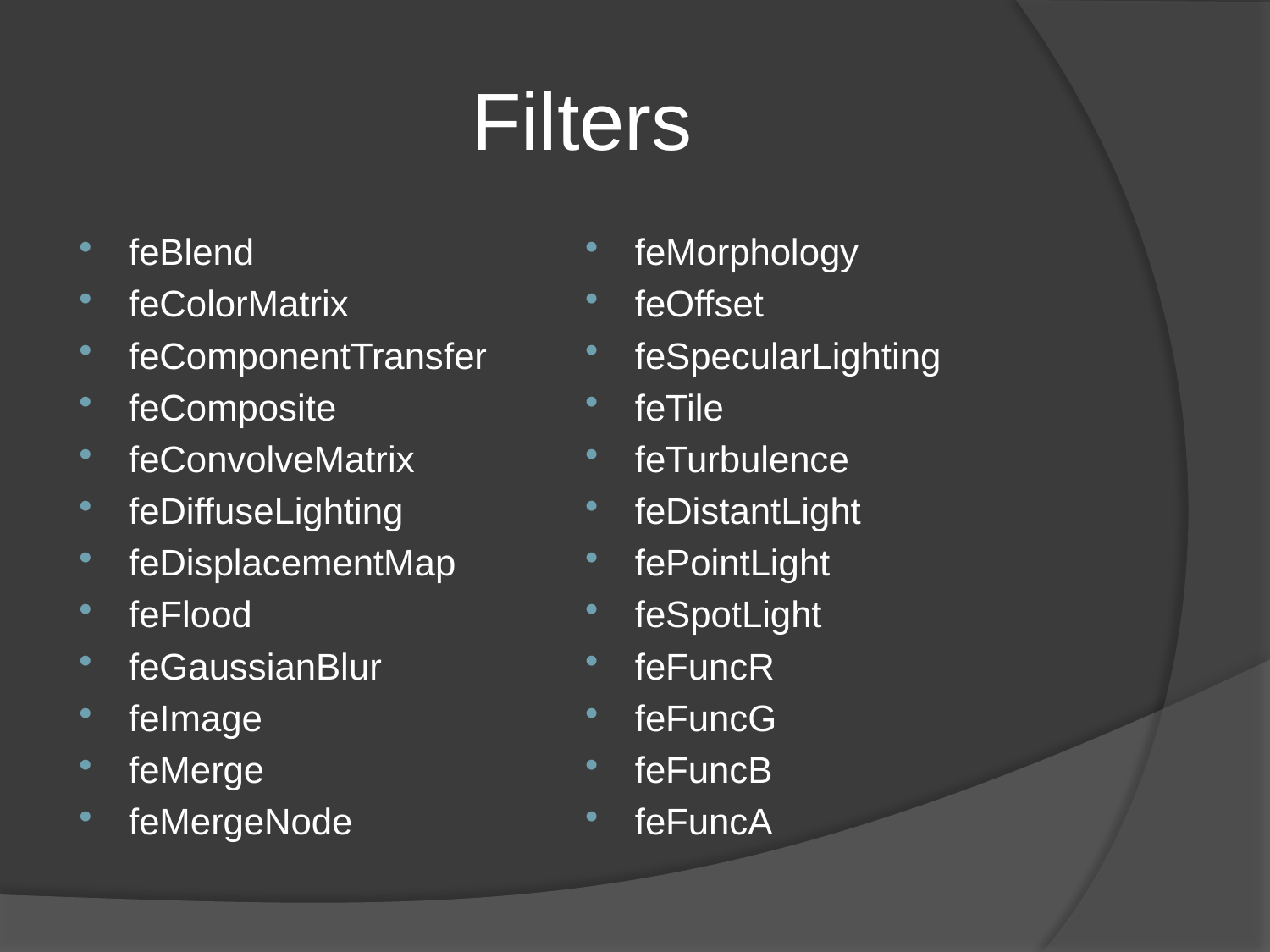

# Filters
feBlend
feColorMatrix
feComponentTransfer
feComposite
feConvolveMatrix
feDiffuseLighting
feDisplacementMap
feFlood
feGaussianBlur
feImage
feMerge
feMergeNode
feMorphology
feOffset
feSpecularLighting
feTile
feTurbulence
feDistantLight
fePointLight
feSpotLight
feFuncR
feFuncG
feFuncB
feFuncA